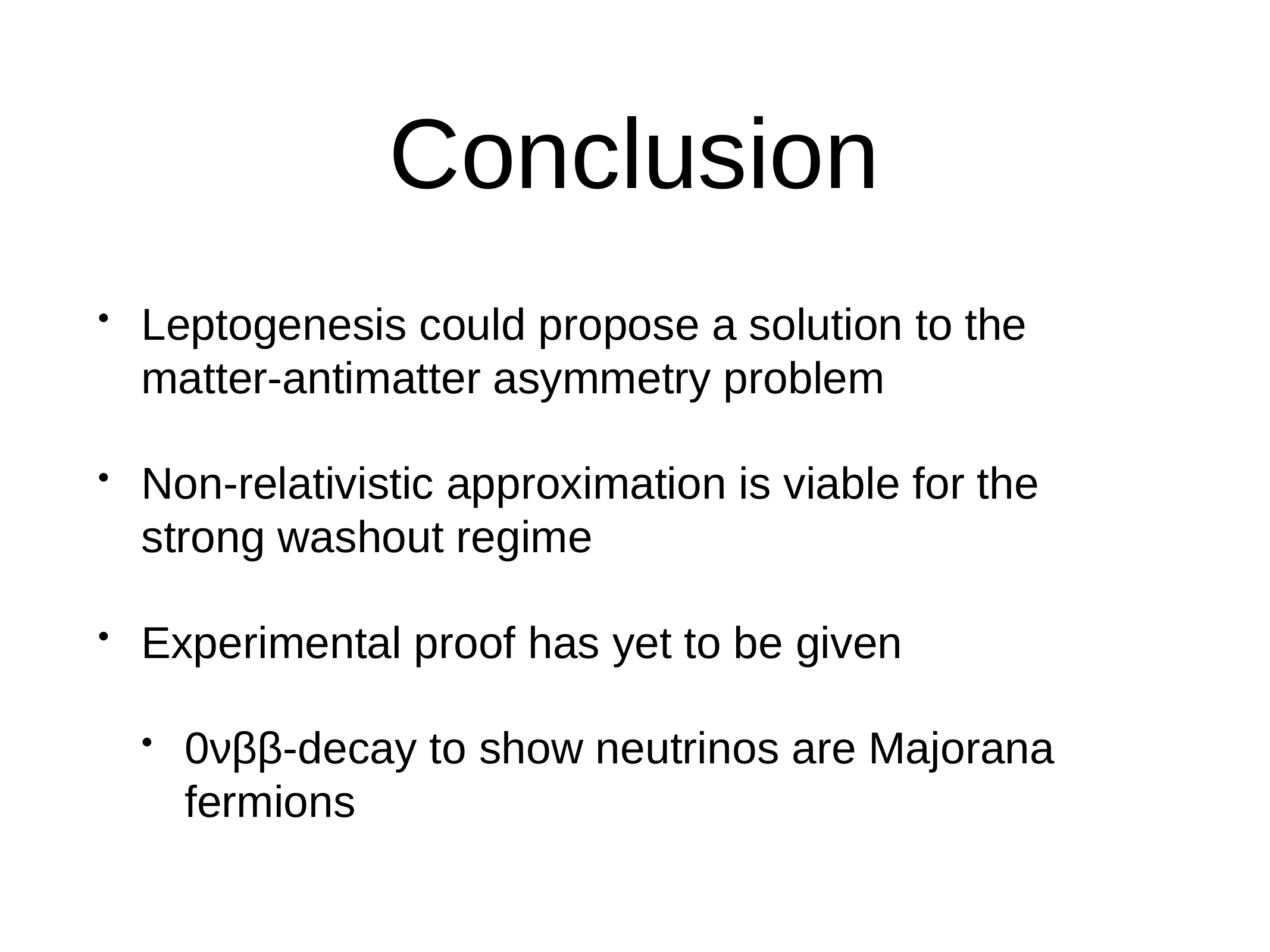

# Conclusion
Leptogenesis could propose a solution to the matter-antimatter asymmetry problem
Non-relativistic approximation is viable for the strong washout regime
Experimental proof has yet to be given
0νββ-decay to show neutrinos are Majorana fermions